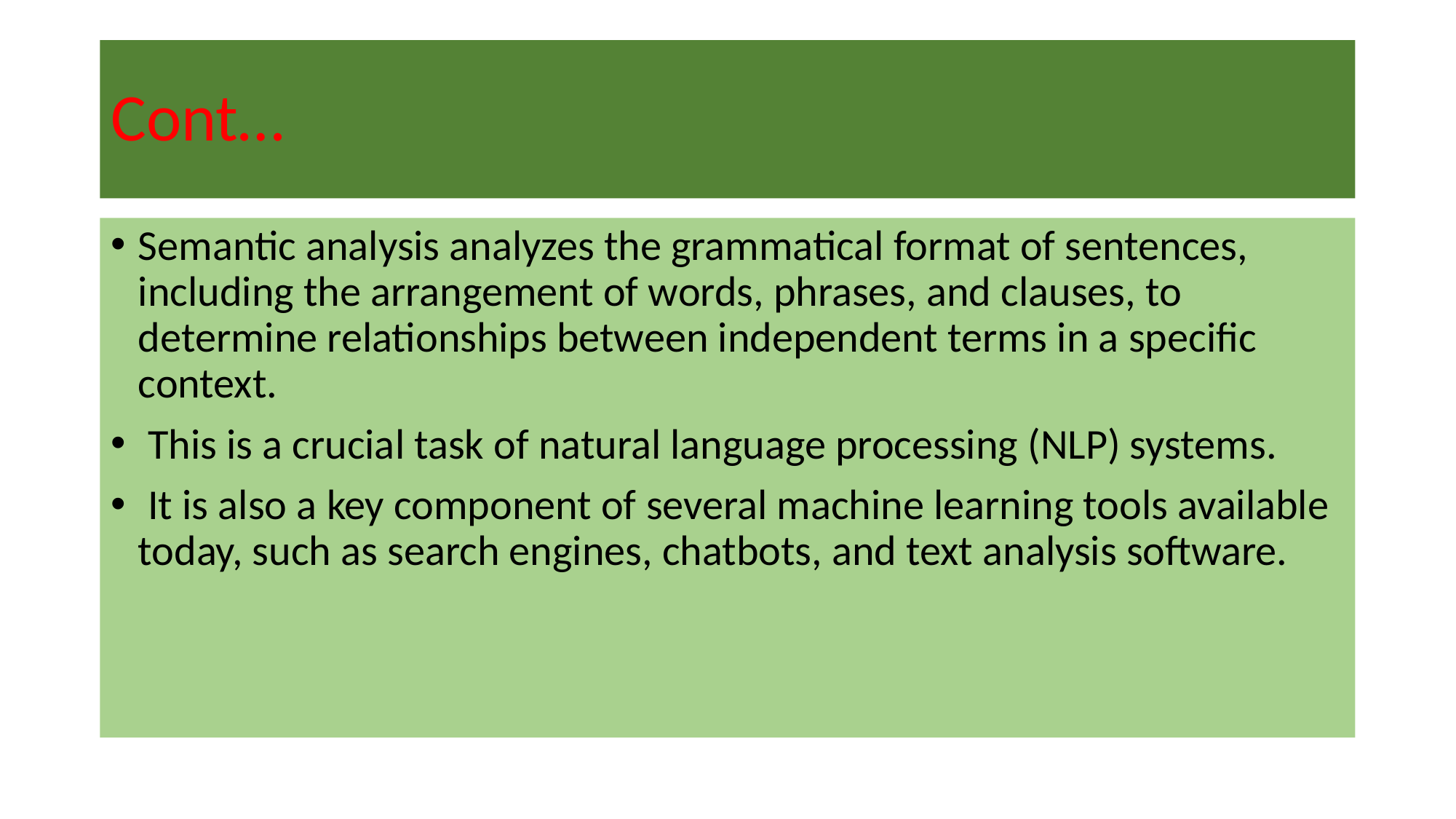

# Cont…
Semantic analysis analyzes the grammatical format of sentences, including the arrangement of words, phrases, and clauses, to determine relationships between independent terms in a specific context.
 This is a crucial task of natural language processing (NLP) systems.
 It is also a key component of several machine learning tools available today, such as search engines, chatbots, and text analysis software.